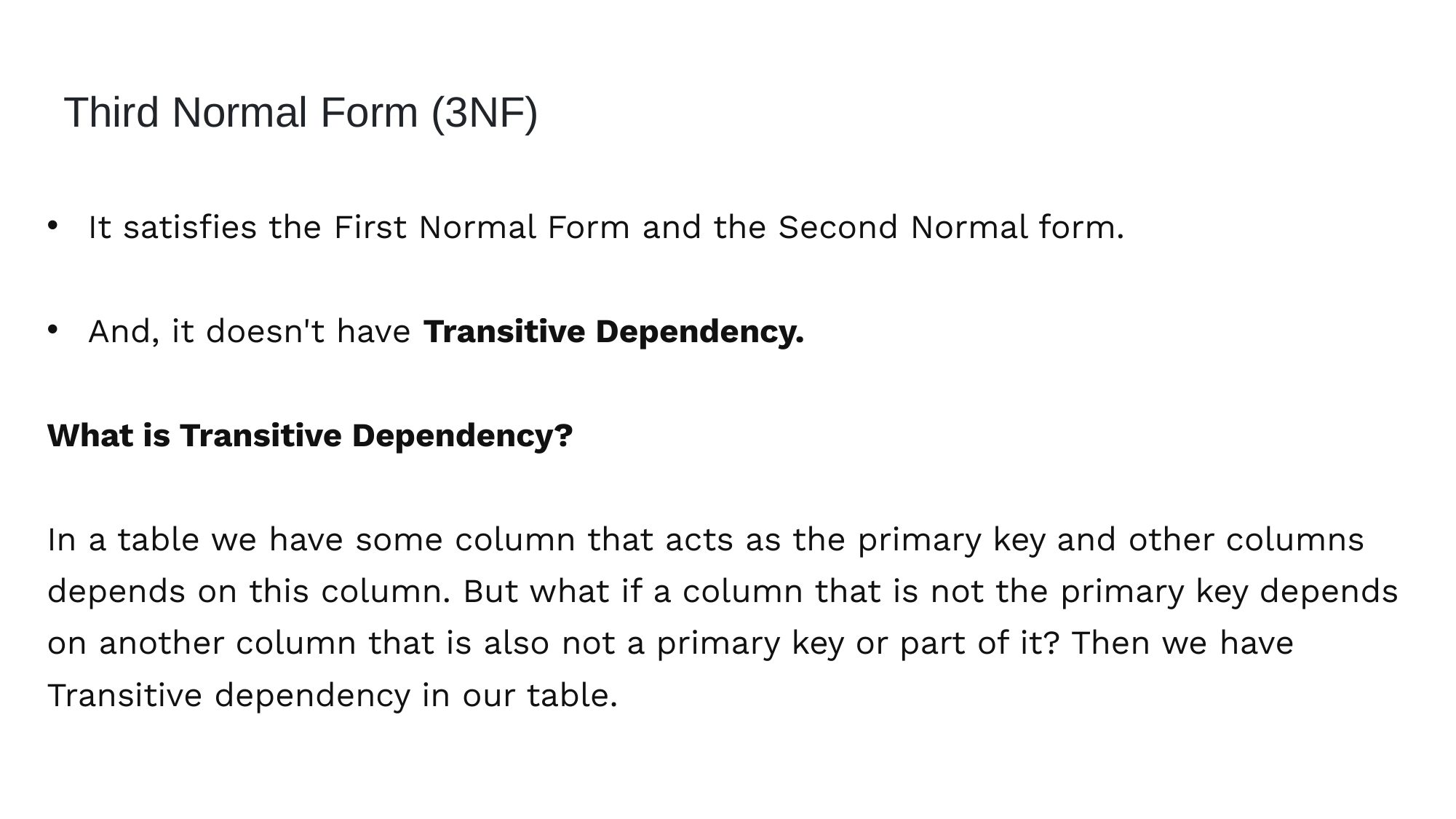

Third Normal Form (3NF)
It satisfies the First Normal Form and the Second Normal form.

And, it doesn't have Transitive Dependency.

What is Transitive Dependency?

In a table we have some column that acts as the primary key and other columns depends on this column. But what if a column that is not the primary key depends on another column that is also not a primary key or part of it? Then we have Transitive dependency in our table.